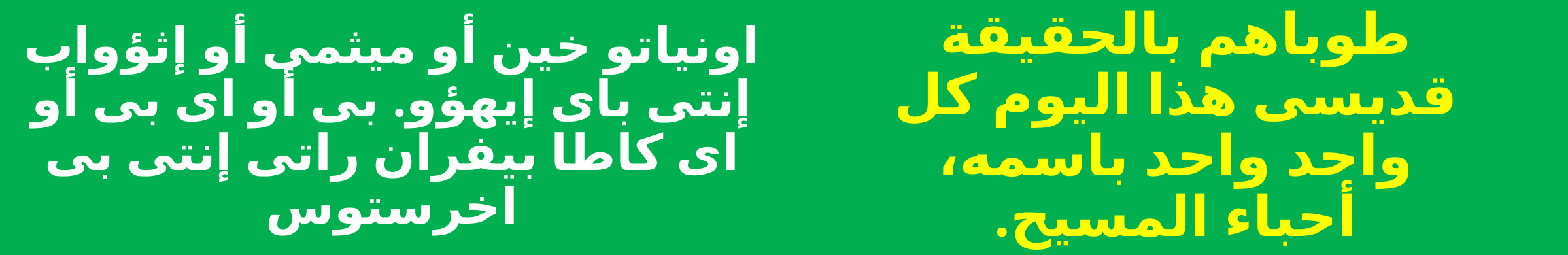

اونياتو خين أو ميثمى أو إثؤواب
إنتى باى إيهؤو. بى أو اى بى أو
اى كاطا بيفران راتى إنتى بى
اخرستوس
طوباهم بالحقيقة
قديسى هذا اليوم كل
واحد واحد باسمه،
أحباء المسيح.